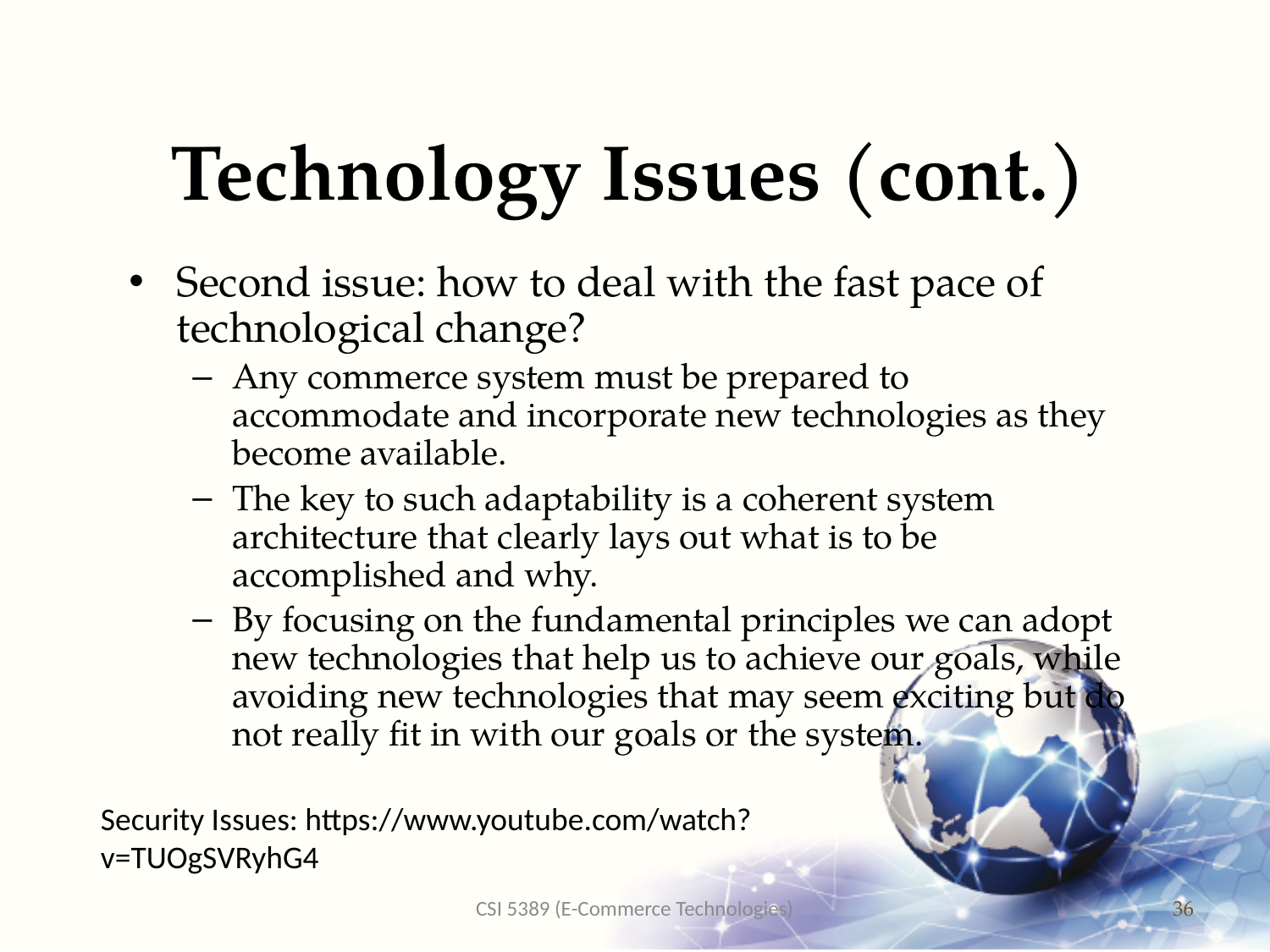

# Technology Issues (cont.)
Second issue: how to deal with the fast pace of technological change?
Any commerce system must be prepared to accommodate and incorporate new technologies as they become available.
The key to such adaptability is a coherent system architecture that clearly lays out what is to be accomplished and why.
By focusing on the fundamental principles we can adopt new technologies that help us to achieve our goals, while avoiding new technologies that may seem exciting but do not really fit in with our goals or the system.
Security Issues: https://www.youtube.com/watch?v=TUOgSVRyhG4
CSI 5389 (E-Commerce Technologies)
36